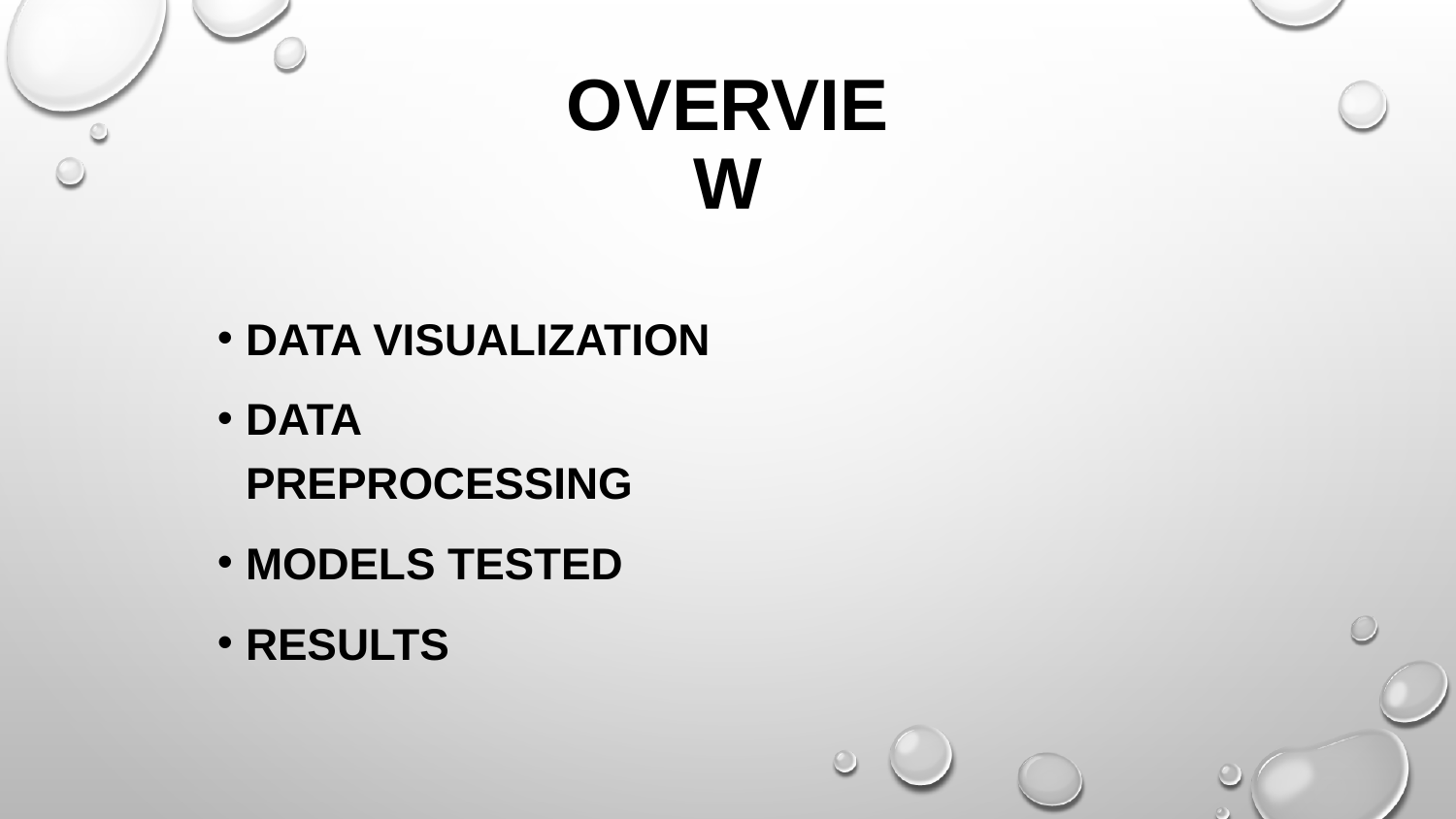

# OVERVIEW
DATA VISUALIZATION
DATA PREPROCESSING
MODELS TESTED
RESULTS